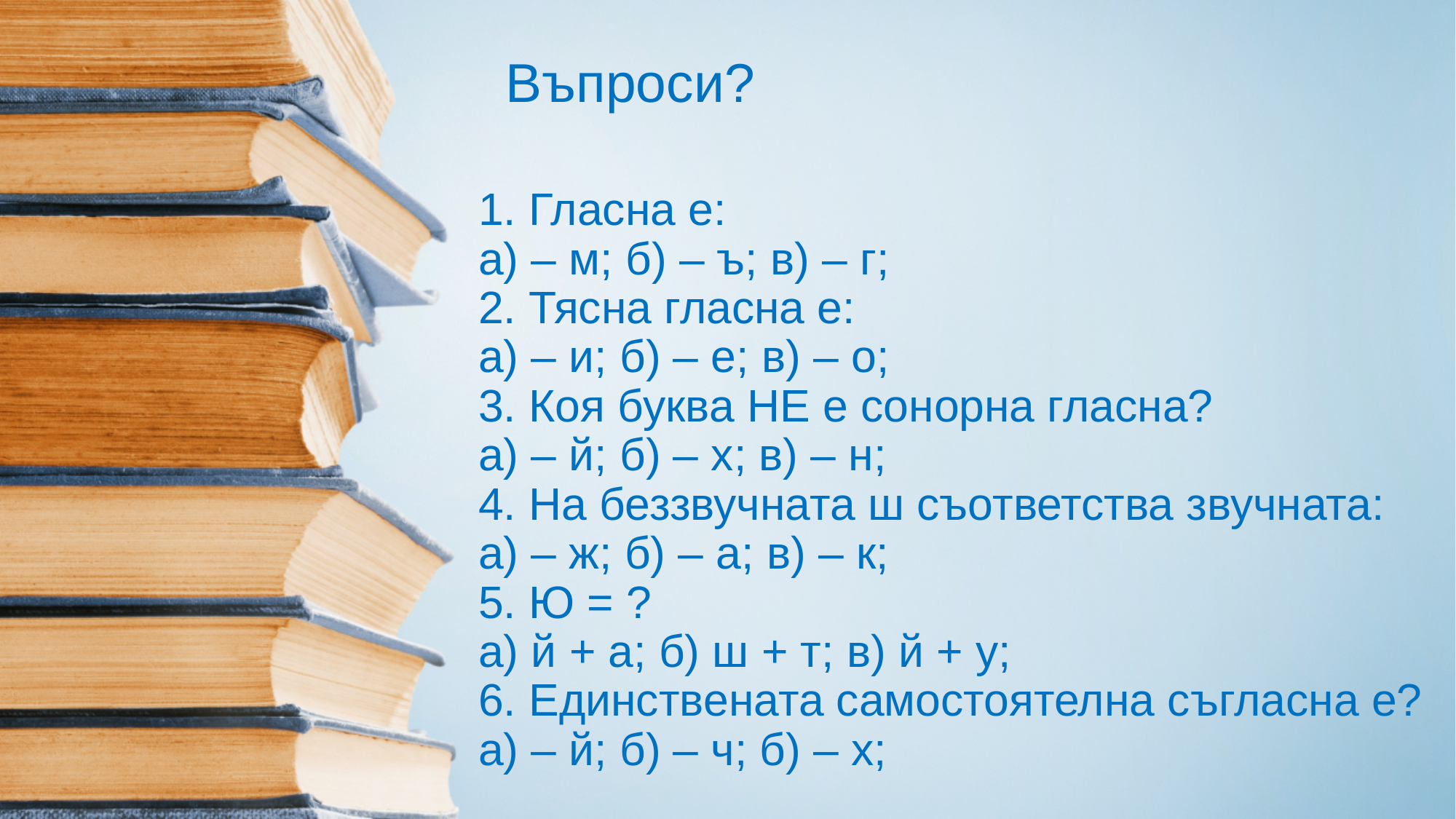

Въпроси?
# 1. Гласна е: а) – м; б) – ъ; в) – г; 2. Тясна гласна е: а) – и; б) – е; в) – о; 3. Коя буква НЕ е сонорна гласна? а) – й; б) – х; в) – н; 4. На беззвучната ш съответства звучната: а) – ж; б) – а; в) – к; 5. Ю = ? а) й + а; б) ш + т; в) й + у; 6. Единствената самостоятелна съгласна е? а) – й; б) – ч; б) – х;